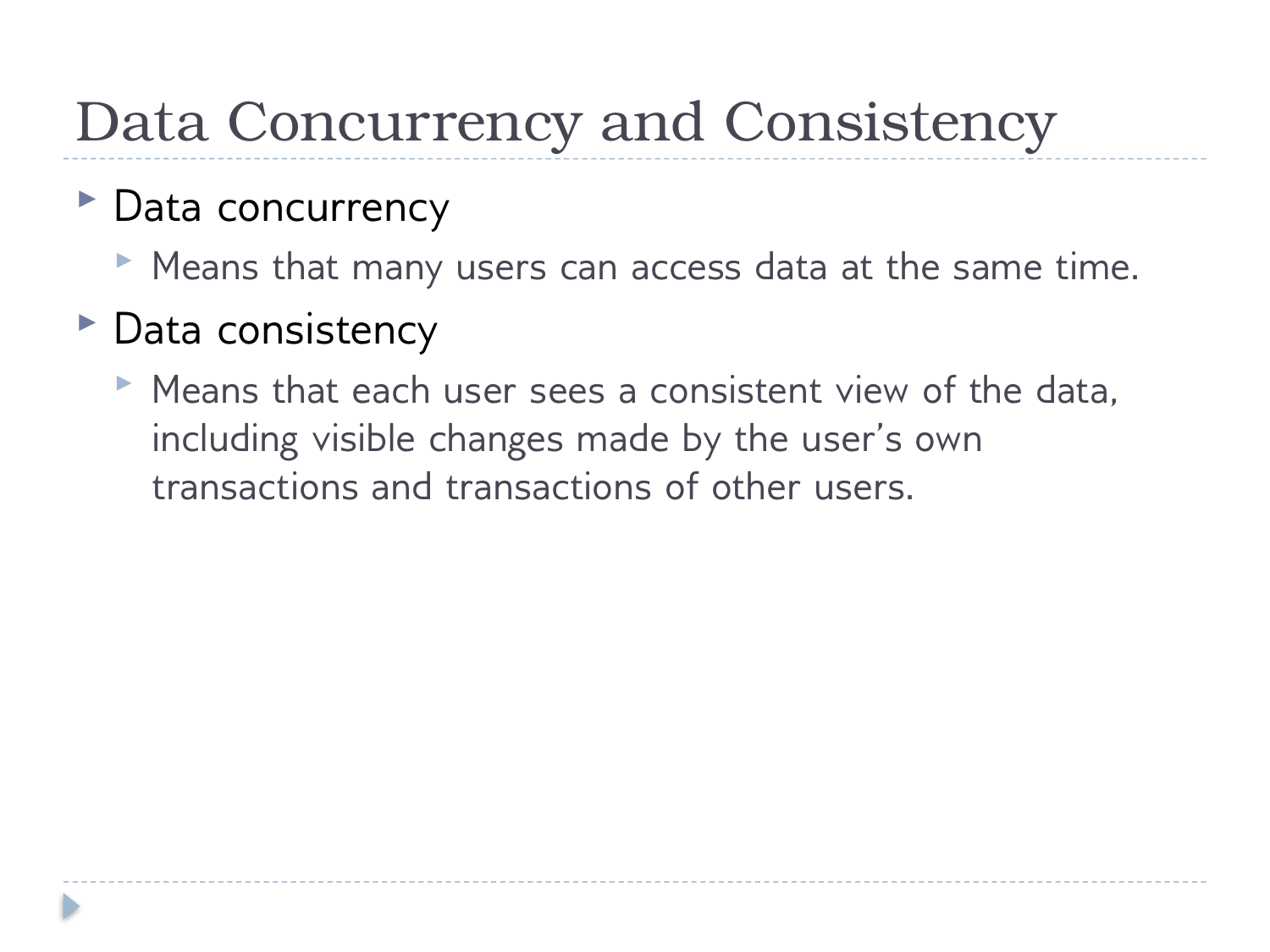

# Data Concurrency and Consistency
Data concurrency
Means that many users can access data at the same time.
Data consistency
Means that each user sees a consistent view of the data, including visible changes made by the user’s own transactions and transactions of other users.